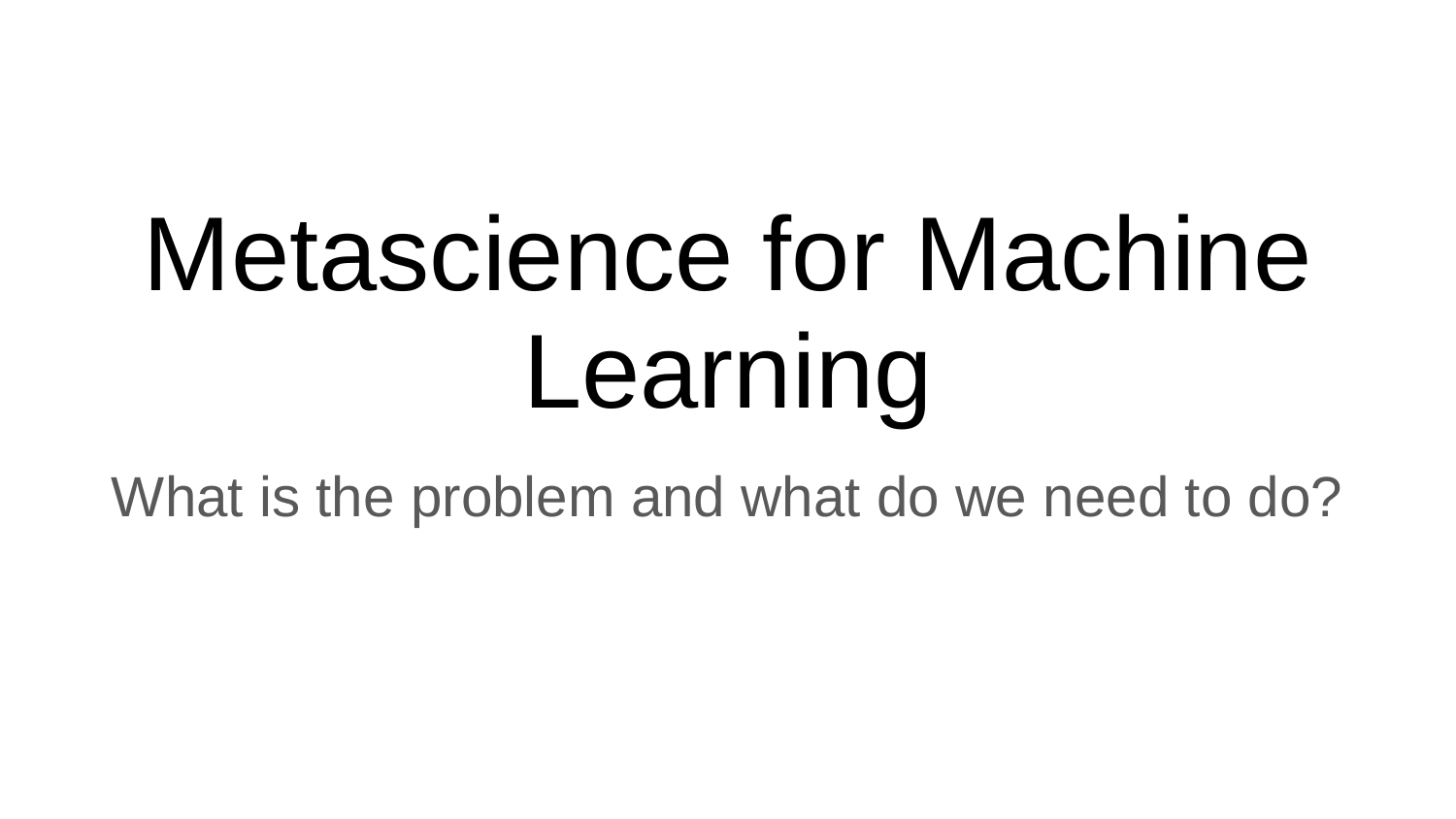

# Metascience for Machine Learning
What is the problem and what do we need to do?